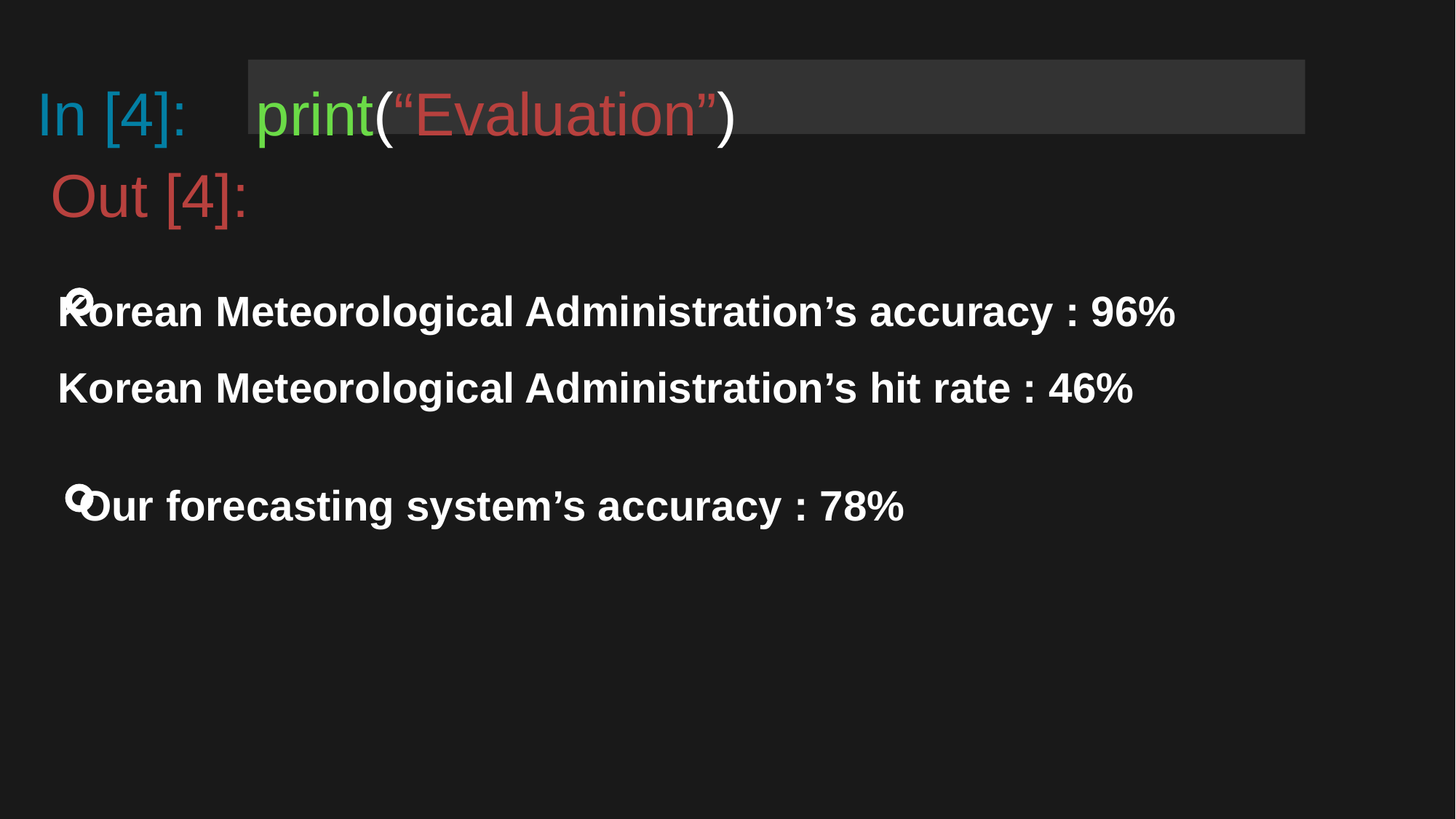

In [4]:    print(“Evaluation”)

Out [4]:
Korean Meteorological Administration’s accuracy : 96%
Korean Meteorological Administration’s hit rate : 46%

Our forecasting system’s accuracy : 78%